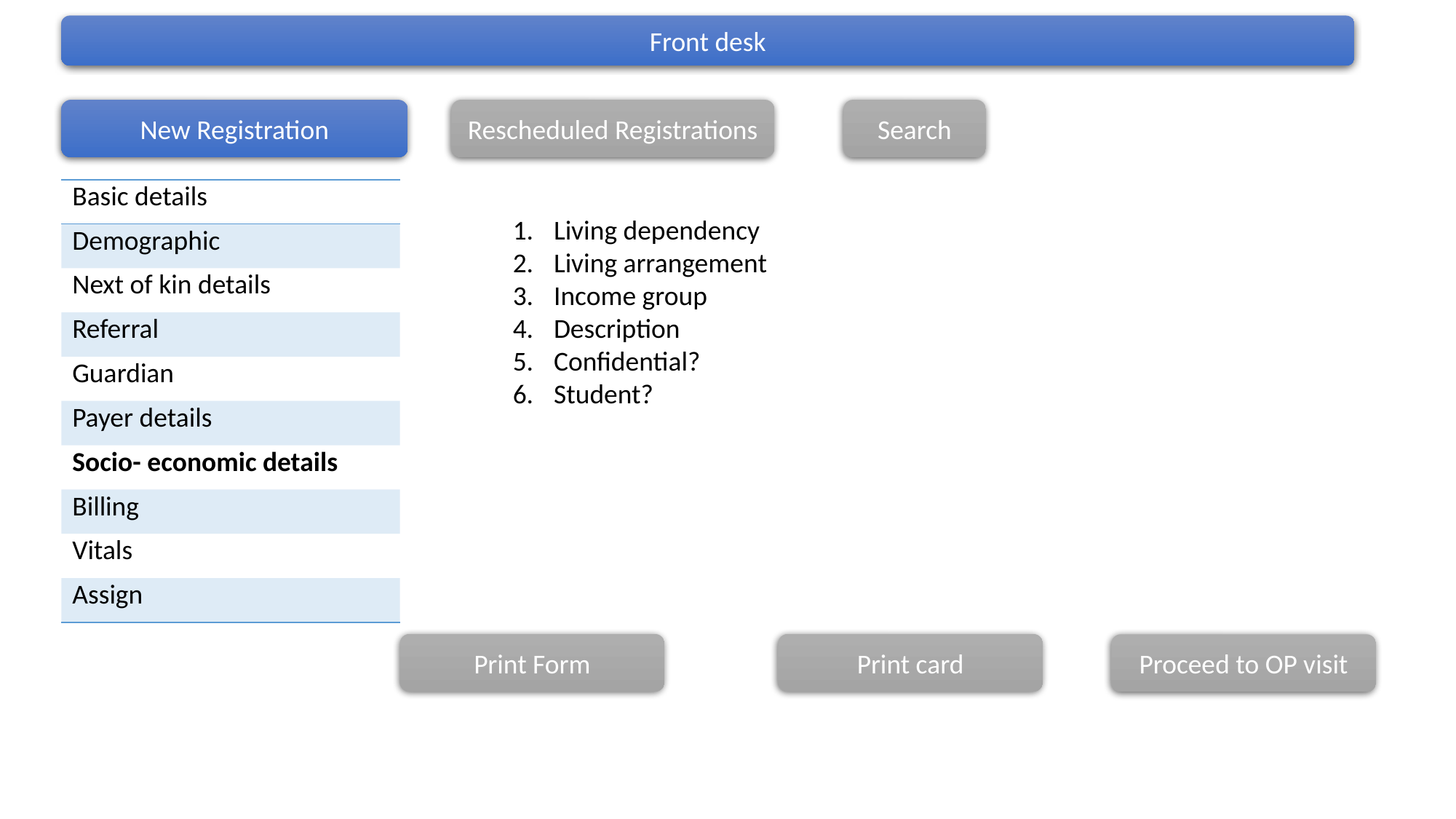

Front desk
Rescheduled Registrations
Search
New Registration
| Basic details |
| --- |
| Demographic |
| Next of kin details |
| Referral |
| Guardian |
| Payer details |
| Socio- economic details |
| Billing |
| Vitals |
| Assign |
Living dependency
Living arrangement
Income group
Description
Confidential?
Student?

Print Form
Print card
Proceed to OP visit